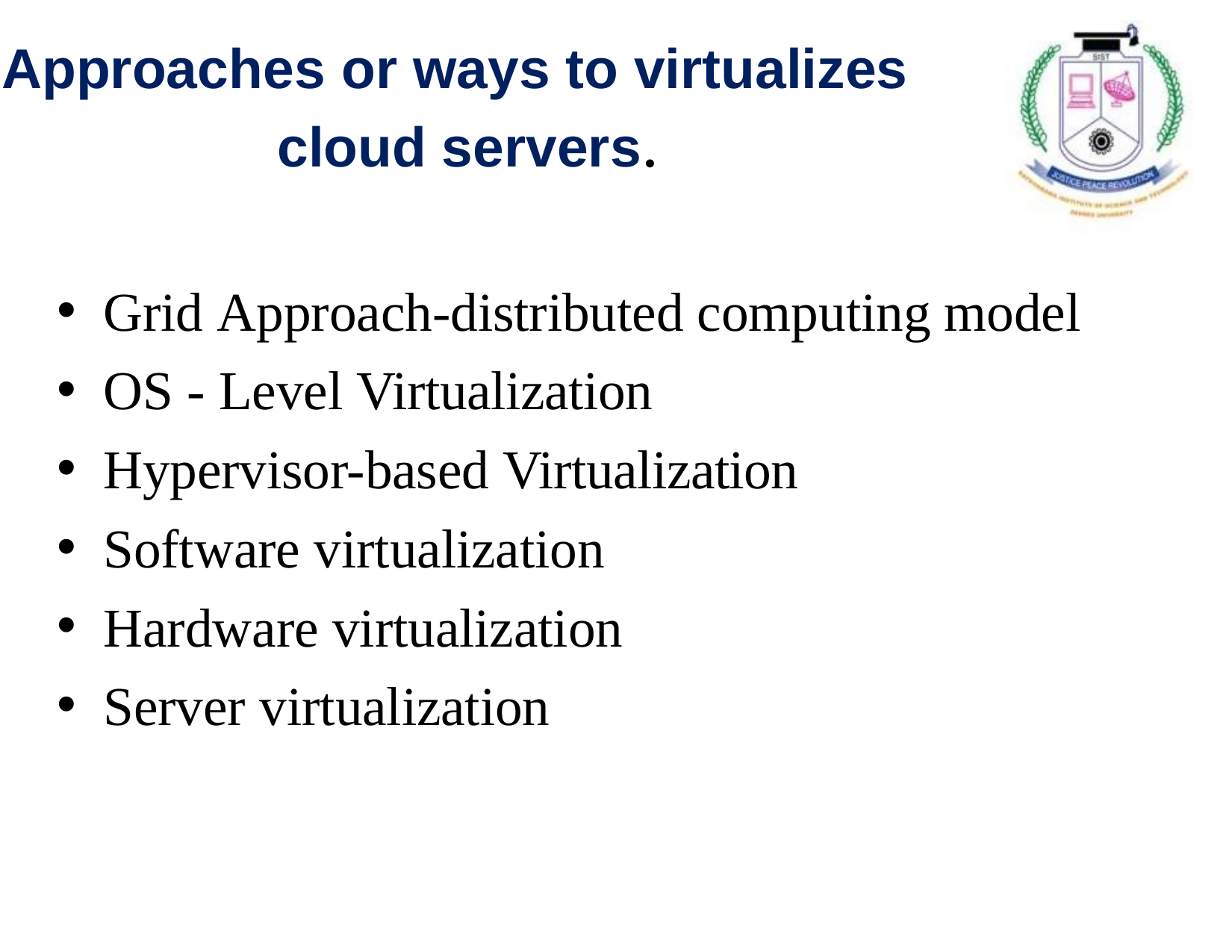

# Approaches or ways to virtualizes cloud servers.
Grid Approach-distributed computing model
OS - Level Virtualization
Hypervisor-based Virtualization
Software virtualization
Hardware virtualization
Server virtualization